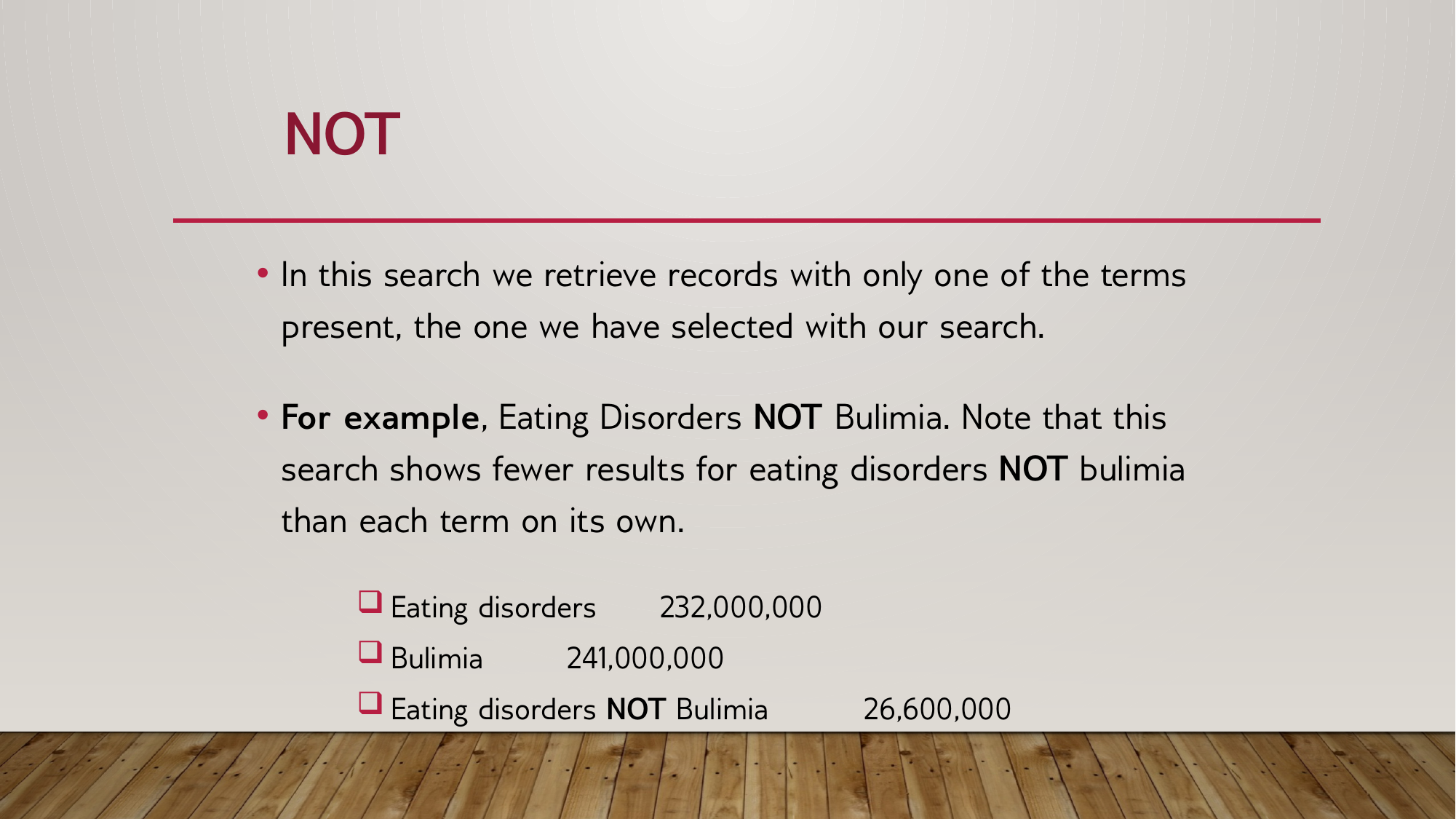

# NOT
In this search we retrieve records with only one of the terms present, the one we have selected with our search.

For example, Eating Disorders NOT Bulimia. Note that this search shows fewer results for eating disorders NOT bulimia than each term on its own.

 Eating disorders 			232,000,000
 Bulimia 					241,000,000
 Eating disorders NOT Bulimia 		  26,600,000